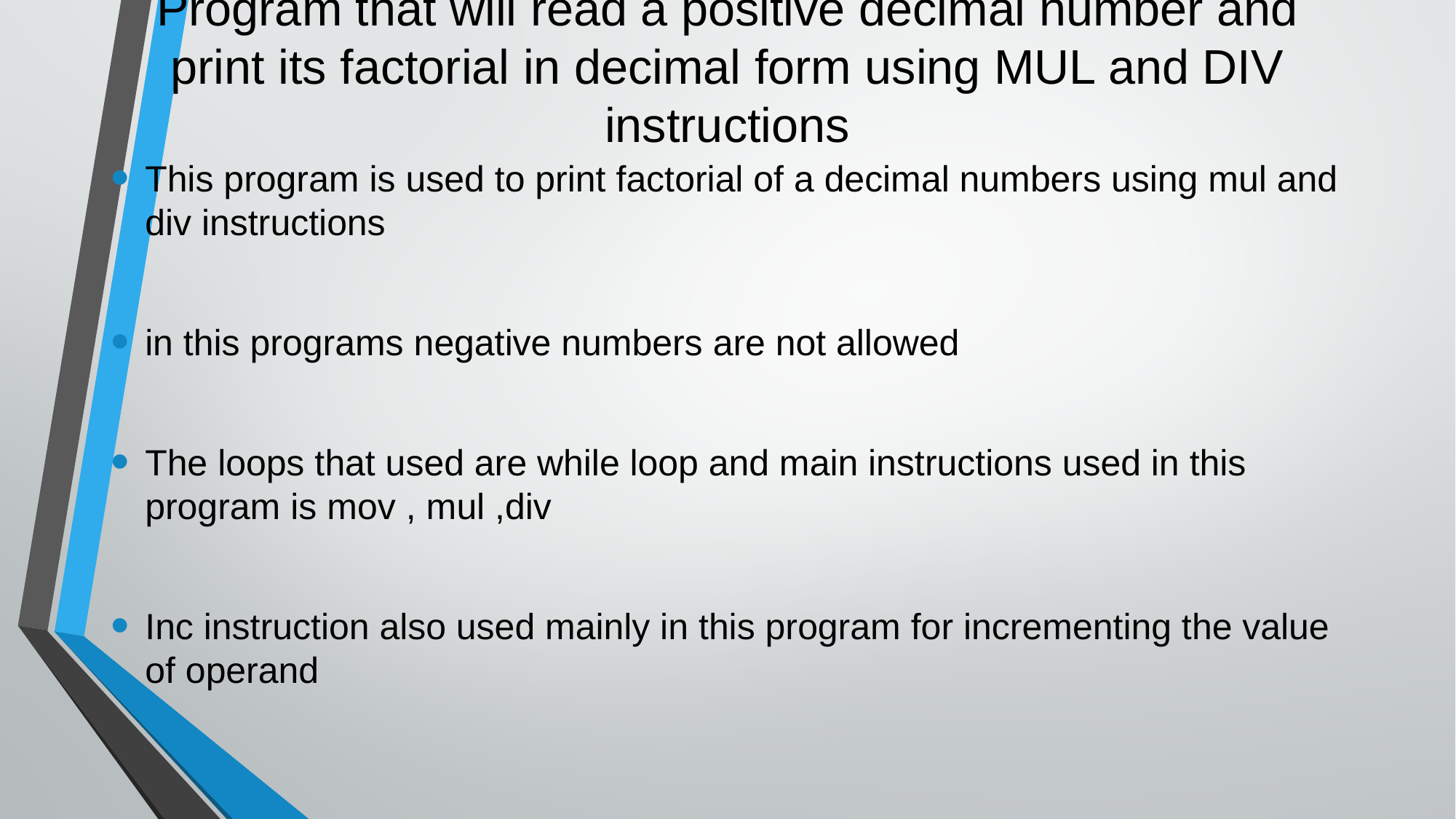

# Program that will read a positive decimal number and print its factorial in decimal form using MUL and DIV instructions
This program is used to print factorial of a decimal numbers using mul and div instructions

in this programs negative numbers are not allowed

The loops that used are while loop and main instructions used in this  program is mov , mul ,div

Inc instruction also used mainly in this program for incrementing the value of operand